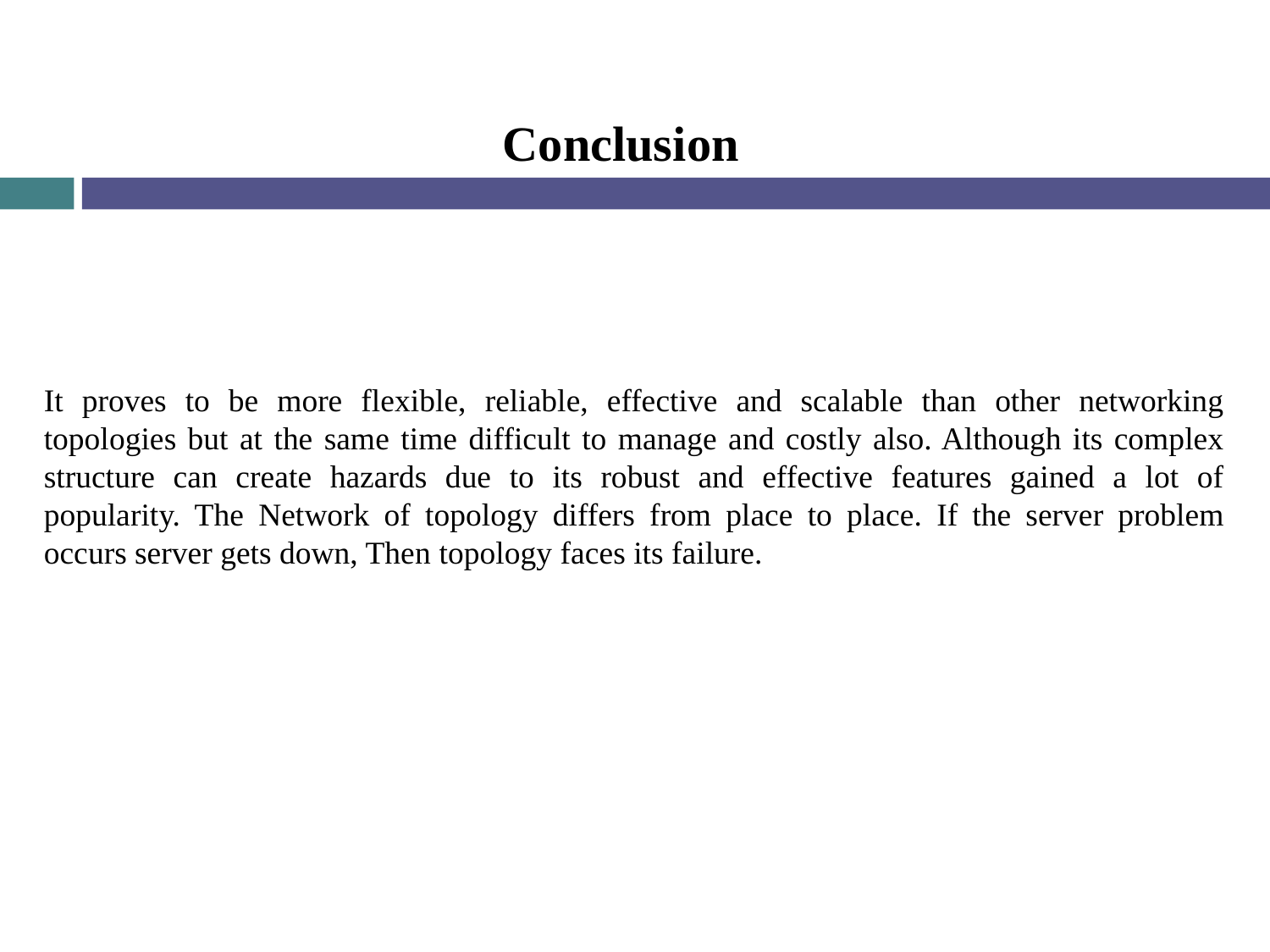

Conclusion
It proves to be more flexible, reliable, effective and scalable than other networking topologies but at the same time difficult to manage and costly also. Although its complex structure can create hazards due to its robust and effective features gained a lot of popularity. The Network of topology differs from place to place. If the server problem occurs server gets down, Then topology faces its failure.